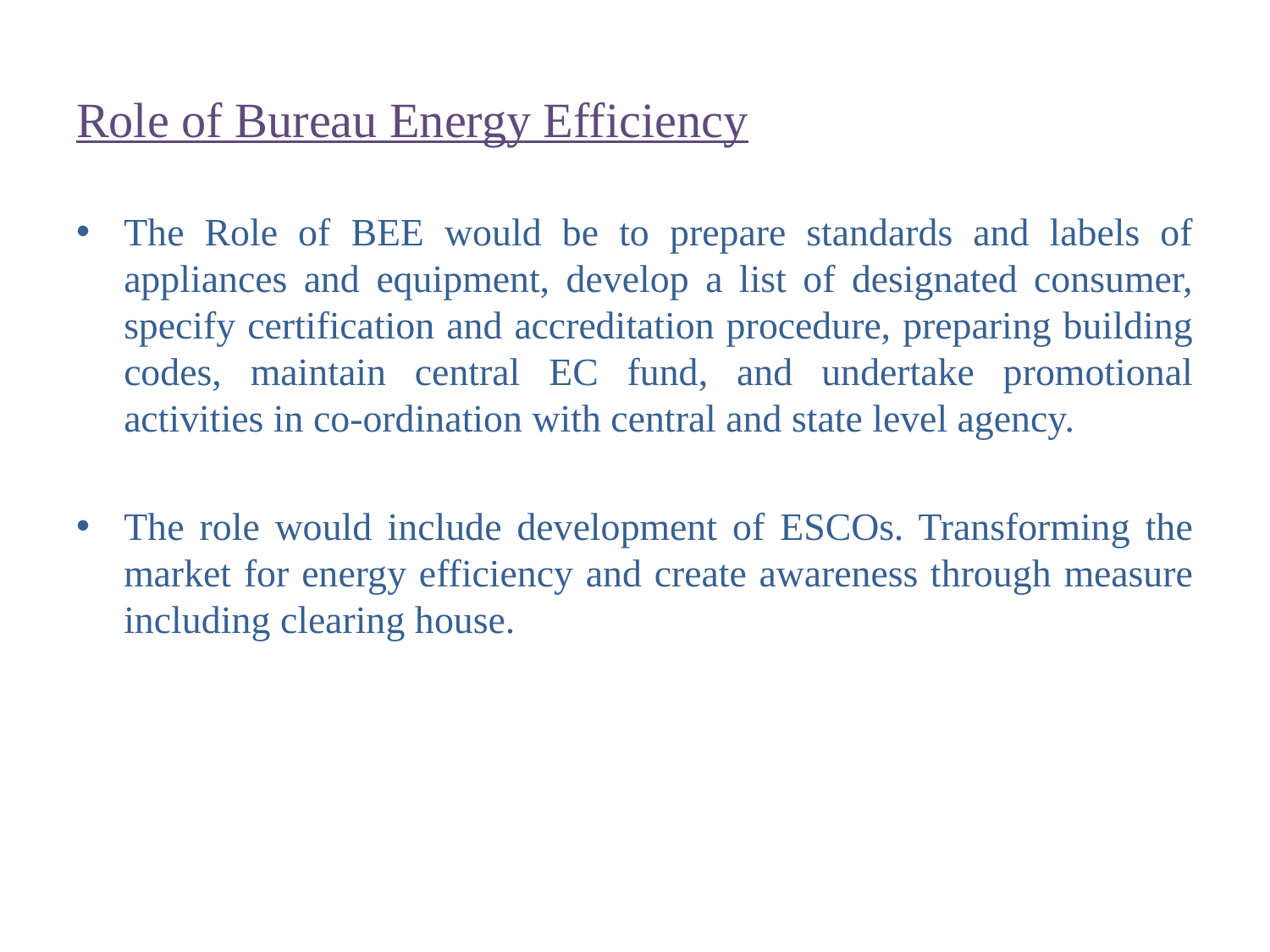

# Role of Bureau Energy Efficiency
The Role of BEE would be to prepare standards and labels of appliances and equipment, develop a list of designated consumer, specify certification and accreditation procedure, preparing building codes, maintain central EC fund, and undertake promotional activities in co-ordination with central and state level agency.

The role would include development of ESCOs. Transforming the market for energy efficiency and create awareness through measure including clearing house.